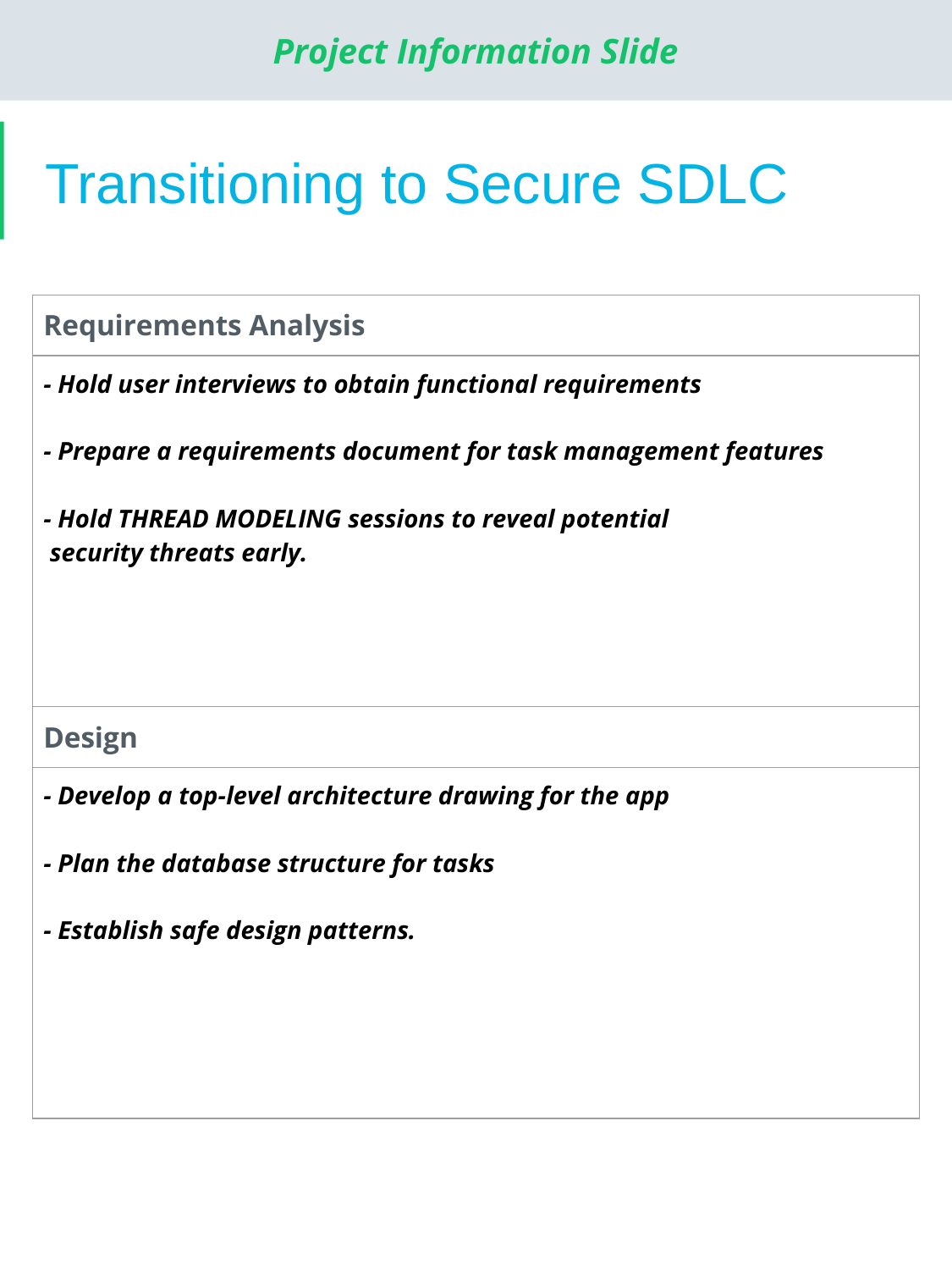

# Transitioning to Secure SDLC
| Requirements Analysis |
| --- |
| - Hold user interviews to obtain functional requirements - Prepare a requirements document for task management features - Hold THREAD MODELING sessions to reveal potential security threats early. |
| Design |
| - Develop a top-level architecture drawing for the app - Plan the database structure for tasks - Establish safe design patterns. |